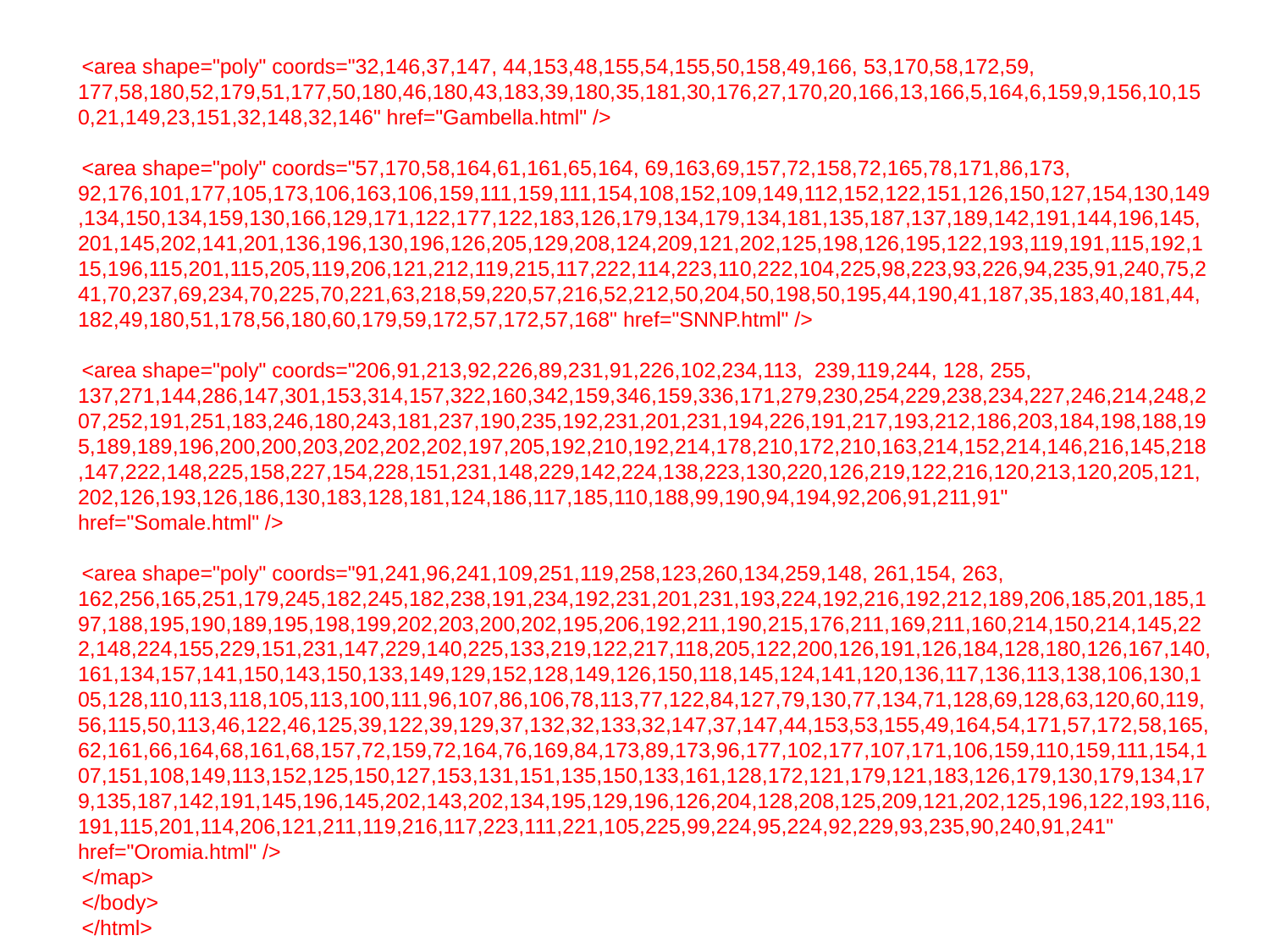

<area shape="poly" coords="32,146,37,147, 44,153,48,155,54,155,50,158,49,166, 53,170,58,172,59, 177,58,180,52,179,51,177,50,180,46,180,43,183,39,180,35,181,30,176,27,170,20,166,13,166,5,164,6,159,9,156,10,150,21,149,23,151,32,148,32,146" href="Gambella.html" />

<area shape="poly" coords="57,170,58,164,61,161,65,164, 69,163,69,157,72,158,72,165,78,171,86,173, 92,176,101,177,105,173,106,163,106,159,111,159,111,154,108,152,109,149,112,152,122,151,126,150,127,154,130,149,134,150,134,159,130,166,129,171,122,177,122,183,126,179,134,179,134,181,135,187,137,189,142,191,144,196,145,201,145,202,141,201,136,196,130,196,126,205,129,208,124,209,121,202,125,198,126,195,122,193,119,191,115,192,115,196,115,201,115,205,119,206,121,212,119,215,117,222,114,223,110,222,104,225,98,223,93,226,94,235,91,240,75,241,70,237,69,234,70,225,70,221,63,218,59,220,57,216,52,212,50,204,50,198,50,195,44,190,41,187,35,183,40,181,44,182,49,180,51,178,56,180,60,179,59,172,57,172,57,168" href="SNNP.html" />

<area shape="poly" coords="206,91,213,92,226,89,231,91,226,102,234,113,  239,119,244, 128, 255, 137,271,144,286,147,301,153,314,157,322,160,342,159,346,159,336,171,279,230,254,229,238,234,227,246,214,248,207,252,191,251,183,246,180,243,181,237,190,235,192,231,201,231,194,226,191,217,193,212,186,203,184,198,188,195,189,189,196,200,200,203,202,202,202,197,205,192,210,192,214,178,210,172,210,163,214,152,214,146,216,145,218,147,222,148,225,158,227,154,228,151,231,148,229,142,224,138,223,130,220,126,219,122,216,120,213,120,205,121,202,126,193,126,186,130,183,128,181,124,186,117,185,110,188,99,190,94,194,92,206,91,211,91" href="Somale.html" />

<area shape="poly" coords="91,241,96,241,109,251,119,258,123,260,134,259,148, 261,154, 263, 162,256,165,251,179,245,182,245,182,238,191,234,192,231,201,231,193,224,192,216,192,212,189,206,185,201,185,197,188,195,190,189,195,198,199,202,203,200,202,195,206,192,211,190,215,176,211,169,211,160,214,150,214,145,222,148,224,155,229,151,231,147,229,140,225,133,219,122,217,118,205,122,200,126,191,126,184,128,180,126,167,140,161,134,157,141,150,143,150,133,149,129,152,128,149,126,150,118,145,124,141,120,136,117,136,113,138,106,130,105,128,110,113,118,105,113,100,111,96,107,86,106,78,113,77,122,84,127,79,130,77,134,71,128,69,128,63,120,60,119,56,115,50,113,46,122,46,125,39,122,39,129,37,132,32,133,32,147,37,147,44,153,53,155,49,164,54,171,57,172,58,165,62,161,66,164,68,161,68,157,72,159,72,164,76,169,84,173,89,173,96,177,102,177,107,171,106,159,110,159,111,154,107,151,108,149,113,152,125,150,127,153,131,151,135,150,133,161,128,172,121,179,121,183,126,179,130,179,134,179,135,187,142,191,145,196,145,202,143,202,134,195,129,196,126,204,128,208,125,209,121,202,125,196,122,193,116,191,115,201,114,206,121,211,119,216,117,223,111,221,105,225,99,224,95,224,92,229,93,235,90,240,91,241" href="Oromia.html" />
</map>
</body>
</html>